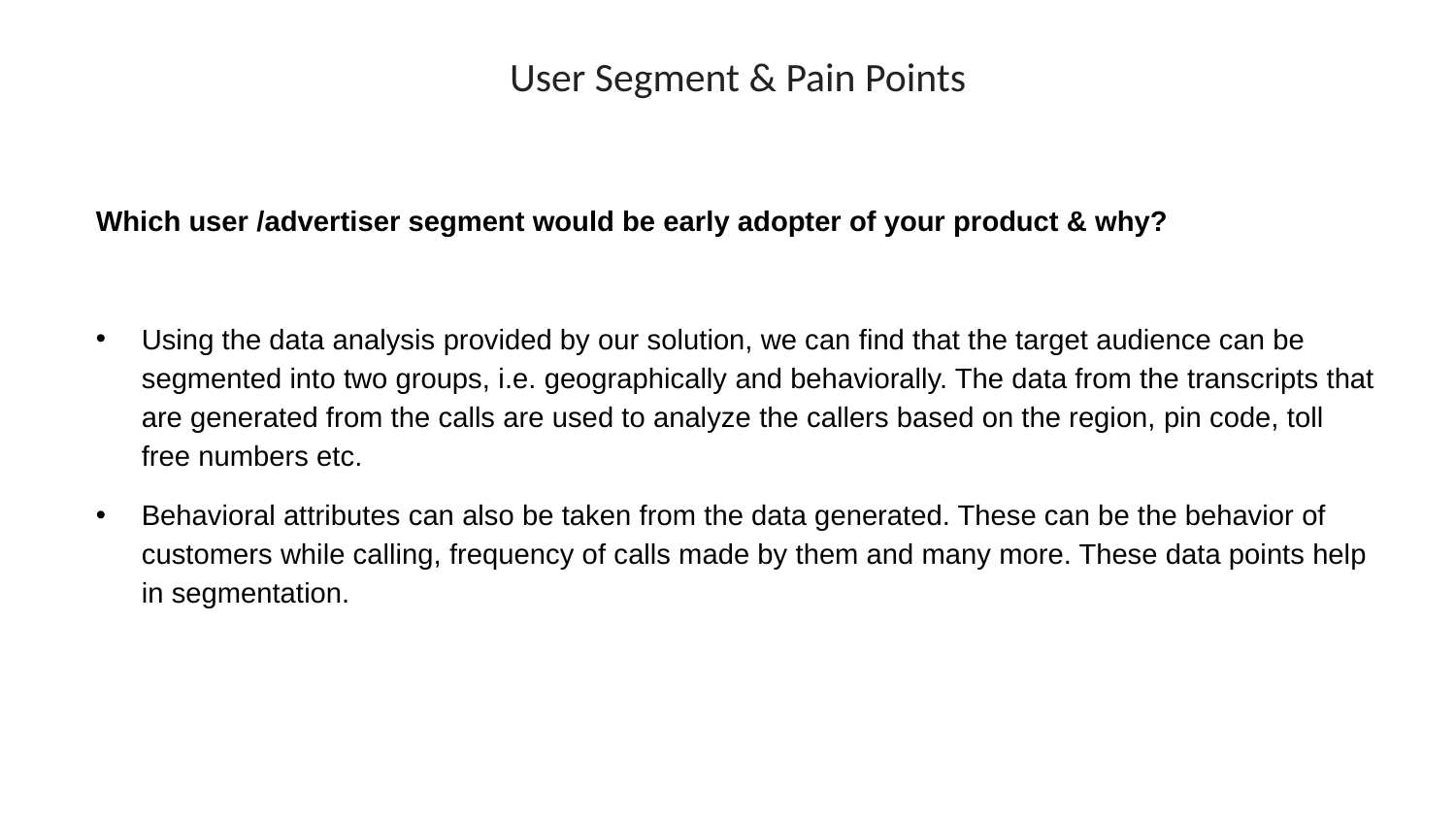

# User Segment & Pain Points
Which user /advertiser segment would be early adopter of your product & why?

Using the data analysis provided by our solution, we can find that the target audience can be segmented into two groups, i.e. geographically and behaviorally. The data from the transcripts that are generated from the calls are used to analyze the callers based on the region, pin code, toll free numbers etc.
Behavioral attributes can also be taken from the data generated. These can be the behavior of customers while calling, frequency of calls made by them and many more. These data points help in segmentation.